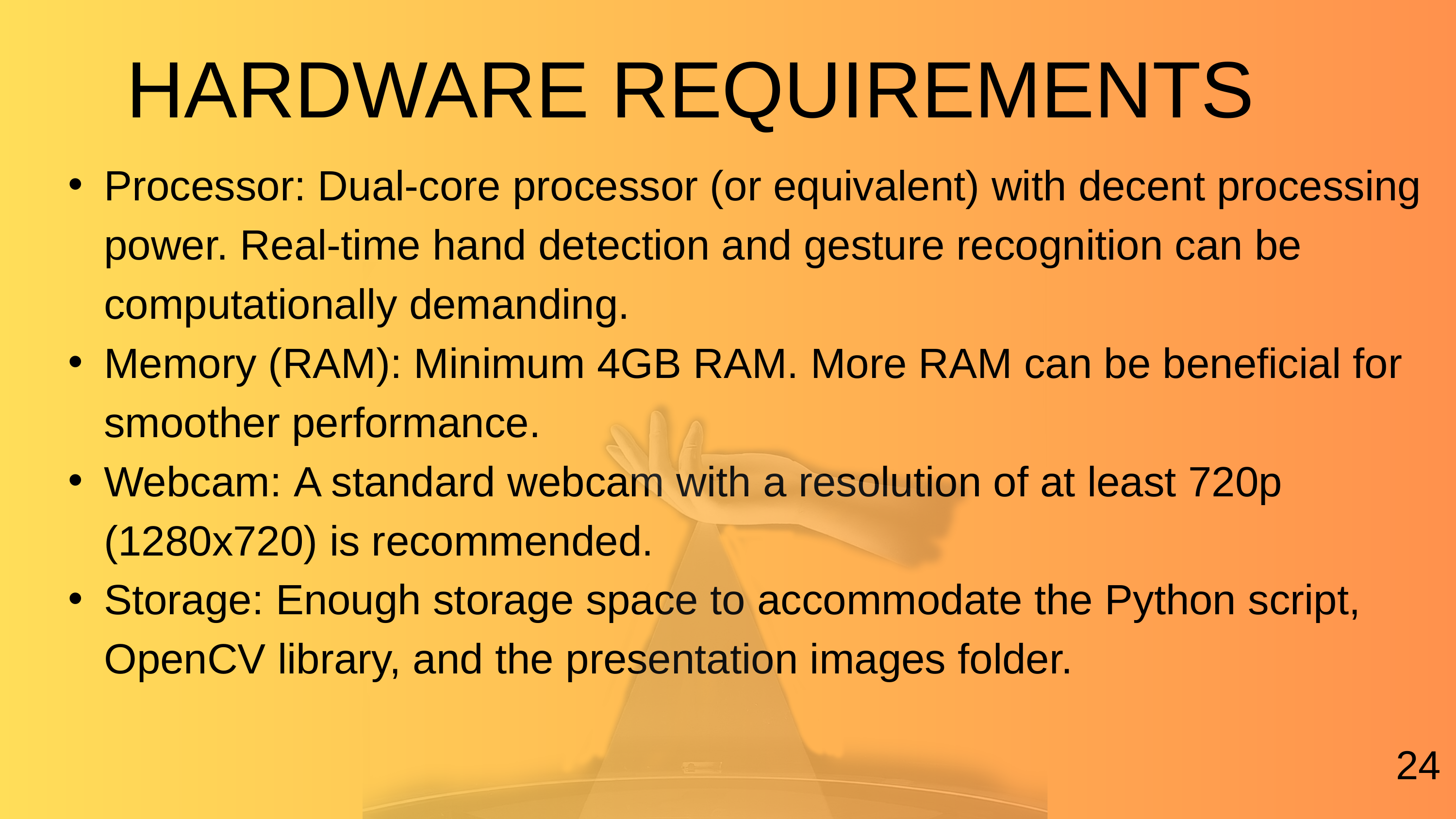

HARDWARE REQUIREMENTS
Processor: Dual-core processor (or equivalent) with decent processing power. Real-time hand detection and gesture recognition can be computationally demanding.
Memory (RAM): Minimum 4GB RAM. More RAM can be beneficial for smoother performance.
Webcam: A standard webcam with a resolution of at least 720p (1280x720) is recommended.
Storage: Enough storage space to accommodate the Python script, OpenCV library, and the presentation images folder.

24